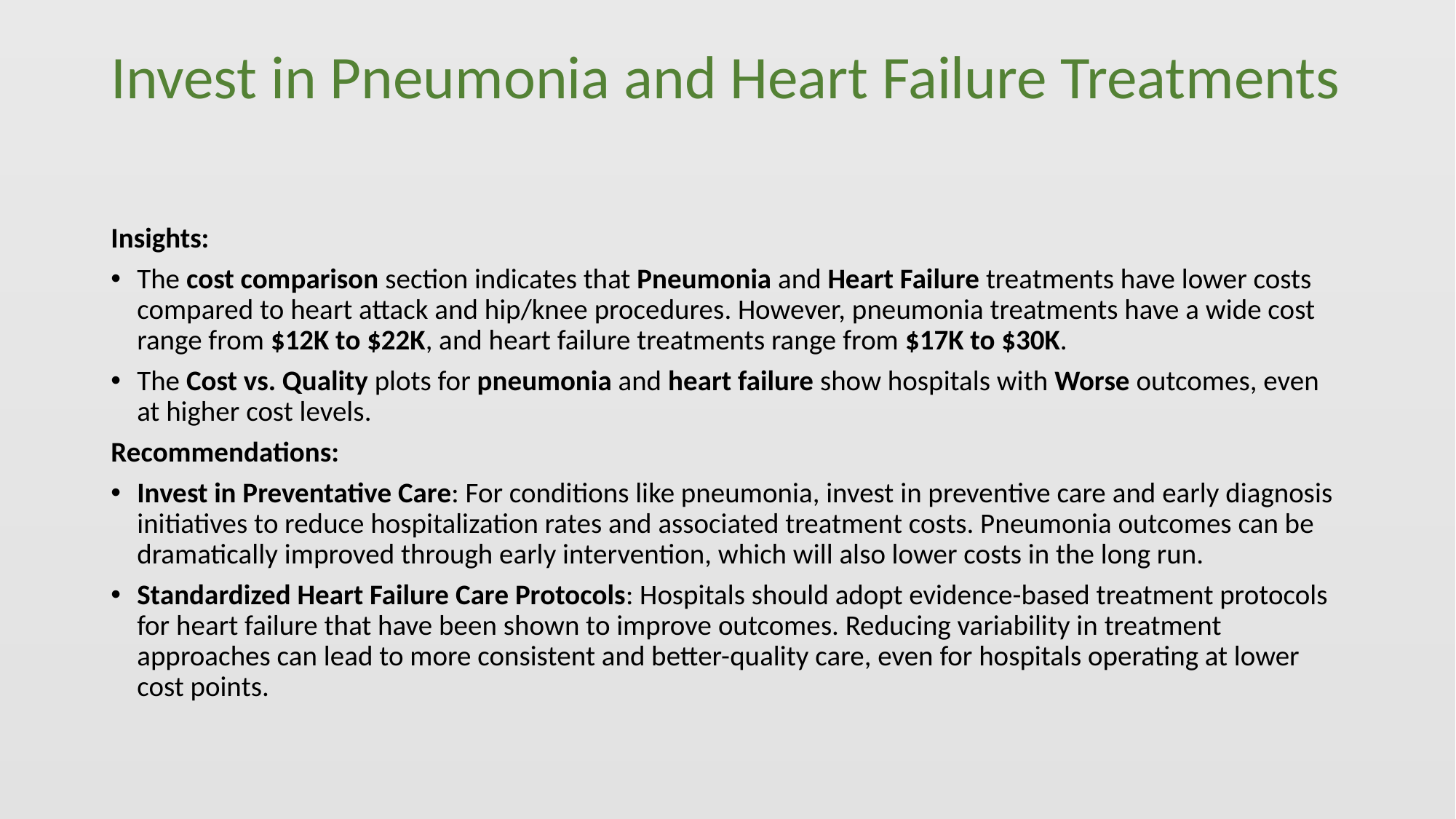

# Invest in Pneumonia and Heart Failure Treatments
Insights:
The cost comparison section indicates that Pneumonia and Heart Failure treatments have lower costs compared to heart attack and hip/knee procedures. However, pneumonia treatments have a wide cost range from $12K to $22K, and heart failure treatments range from $17K to $30K.
The Cost vs. Quality plots for pneumonia and heart failure show hospitals with Worse outcomes, even at higher cost levels.
Recommendations:
Invest in Preventative Care: For conditions like pneumonia, invest in preventive care and early diagnosis initiatives to reduce hospitalization rates and associated treatment costs. Pneumonia outcomes can be dramatically improved through early intervention, which will also lower costs in the long run.
Standardized Heart Failure Care Protocols: Hospitals should adopt evidence-based treatment protocols for heart failure that have been shown to improve outcomes. Reducing variability in treatment approaches can lead to more consistent and better-quality care, even for hospitals operating at lower cost points.